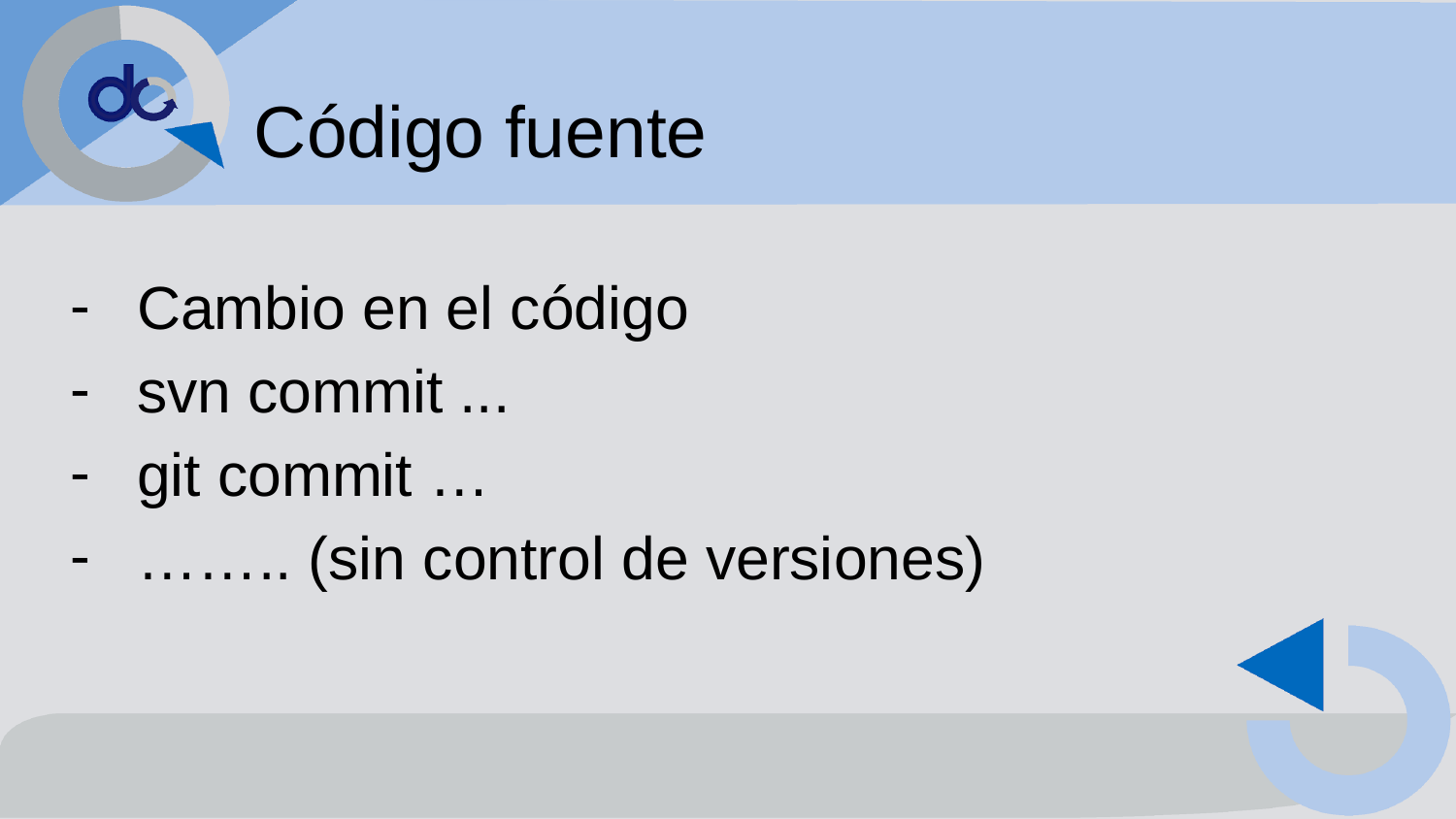

# Código fuente
Cambio en el código
svn commit ...
git commit …
…….. (sin control de versiones)